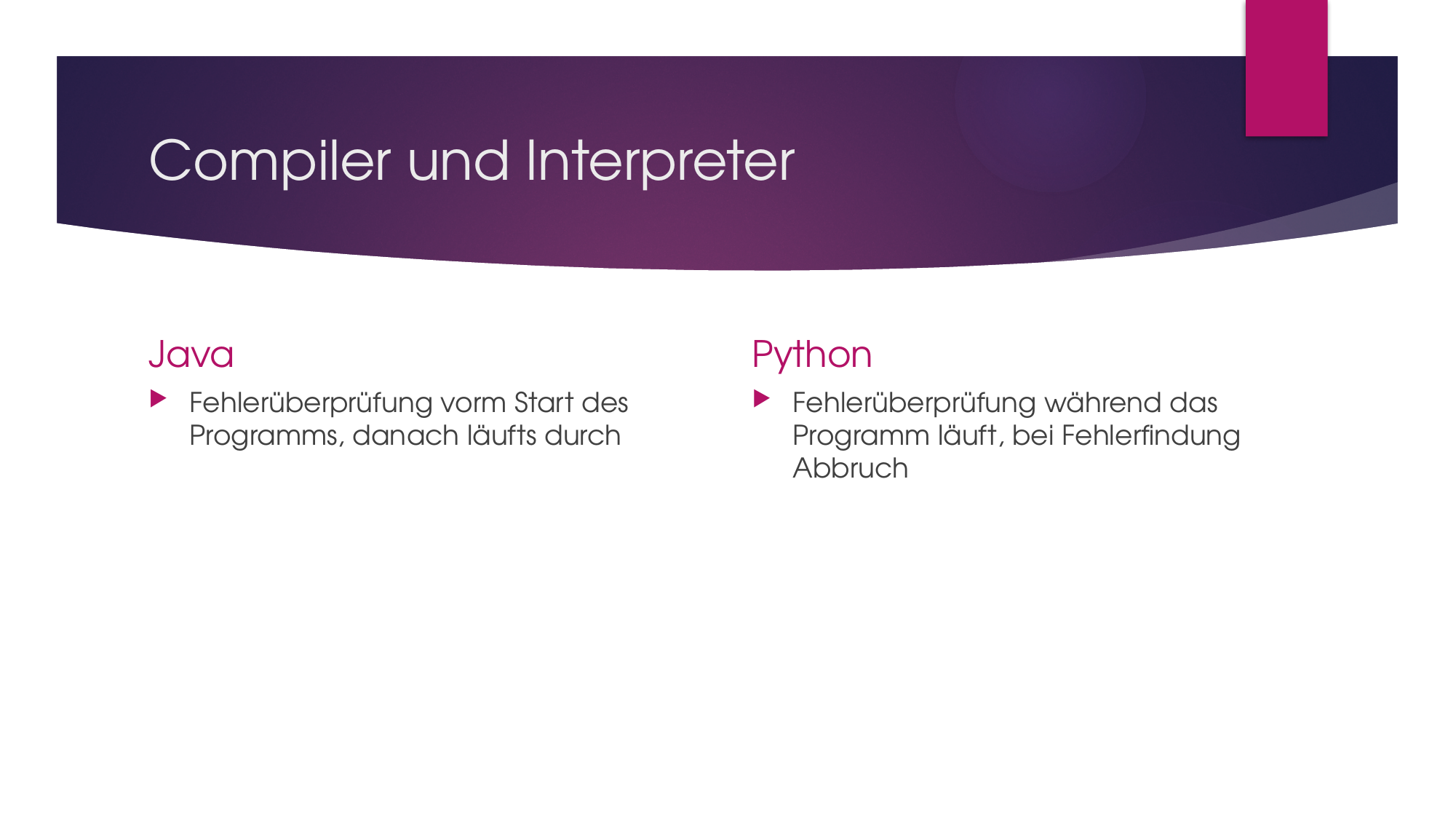

# Compiler und Interpreter
Java
Python
Fehlerüberprüfung vorm Start des Programms, danach läufts durch

Fehlerüberprüfung während das Programm läuft, bei Fehlerfindung Abbruch